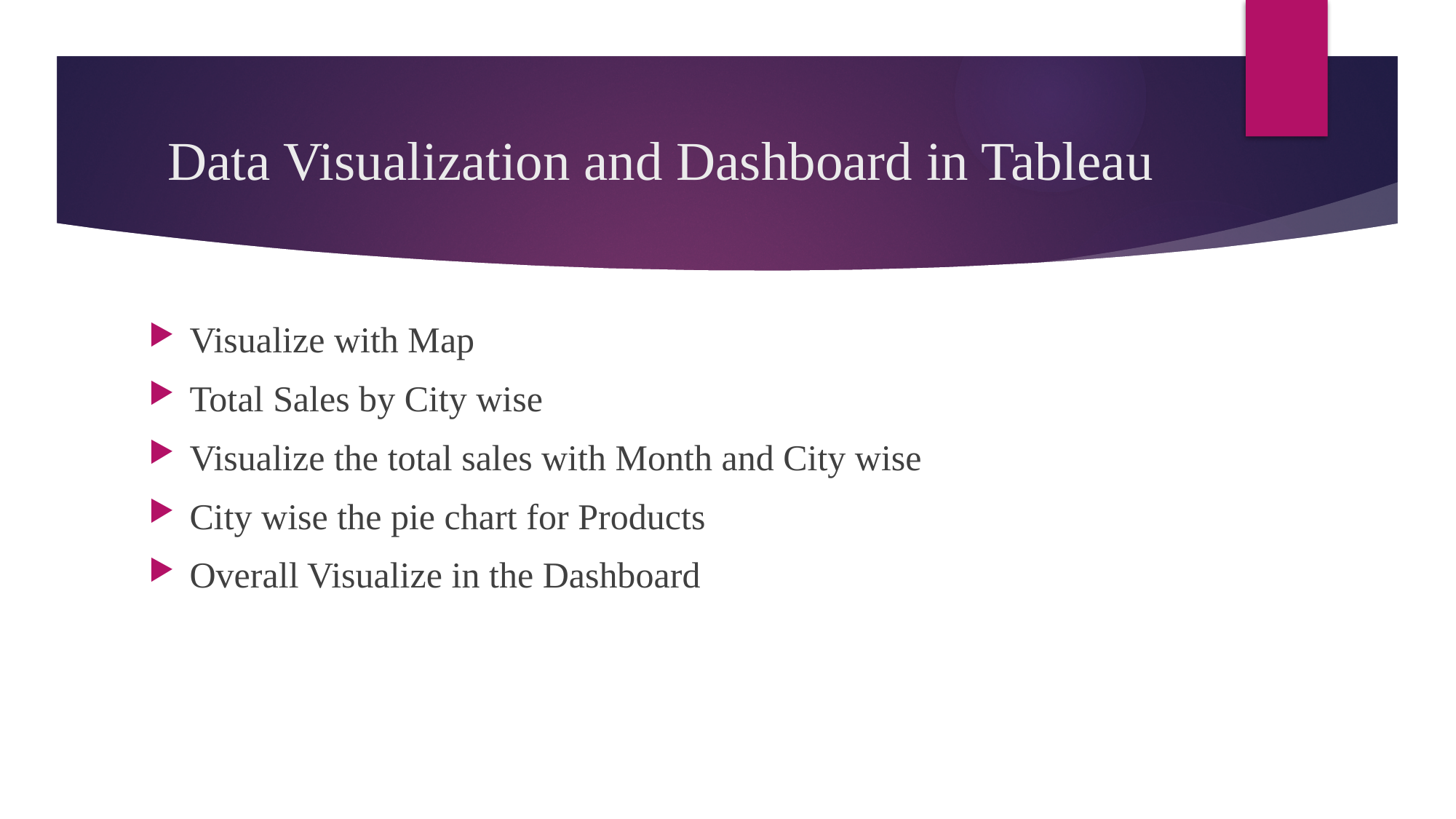

# Data Visualization and Dashboard in Tableau
Visualize with Map
Total Sales by City wise
Visualize the total sales with Month and City wise
City wise the pie chart for Products
Overall Visualize in the Dashboard